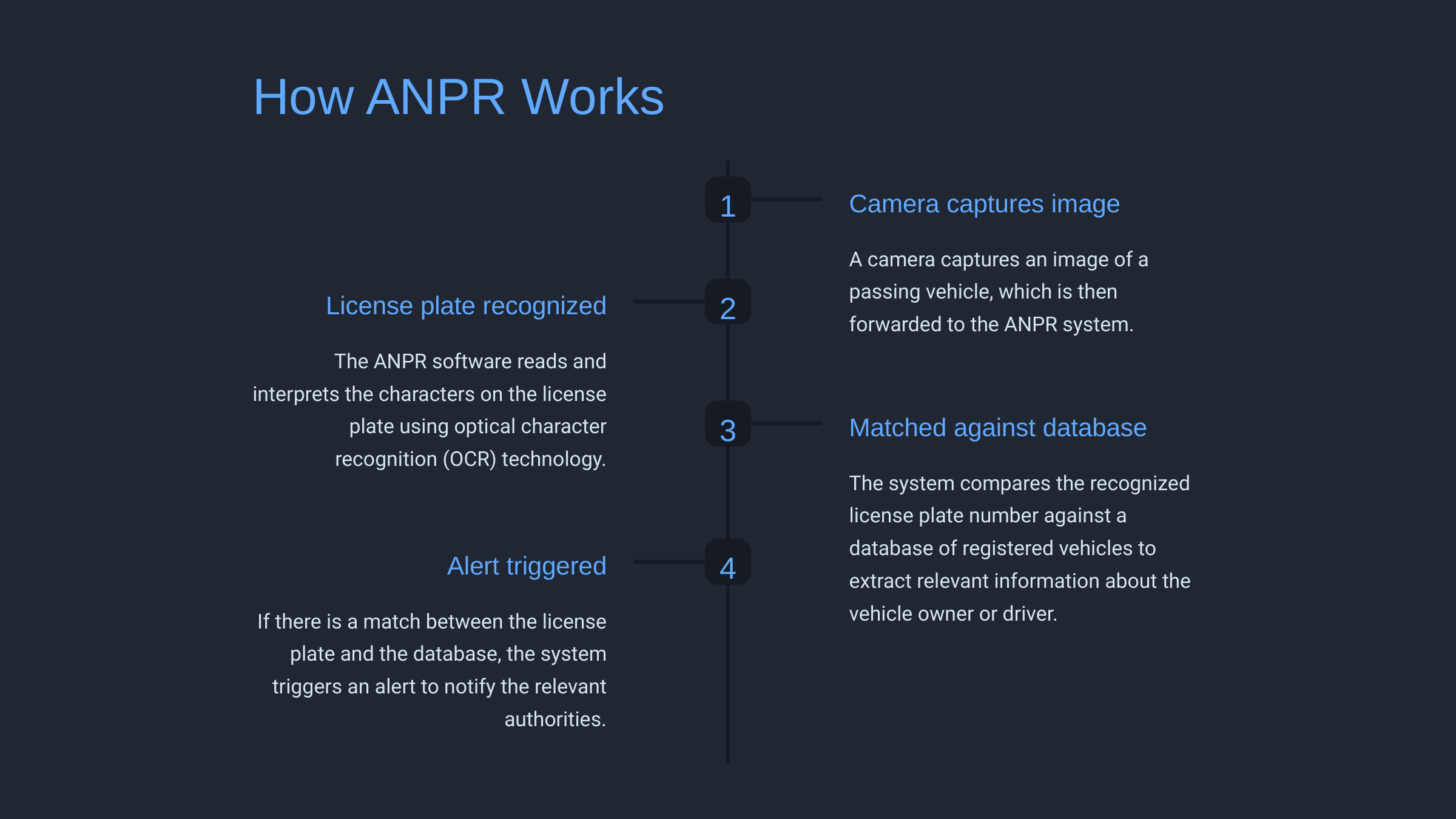

How ANPR Works

1
Camera captures image

A camera captures an image of a passing vehicle, which is then forwarded to the ANPR system.

2
License plate recognized

The ANPR software reads and interprets the characters on the license plate using optical character recognition (OCR) technology.

3
Matched against database

The system compares the recognized license plate number against a database of registered vehicles to extract relevant information about the vehicle owner or driver.

4
Alert triggered

If there is a match between the license plate and the database, the system triggers an alert to notify the relevant authorities.